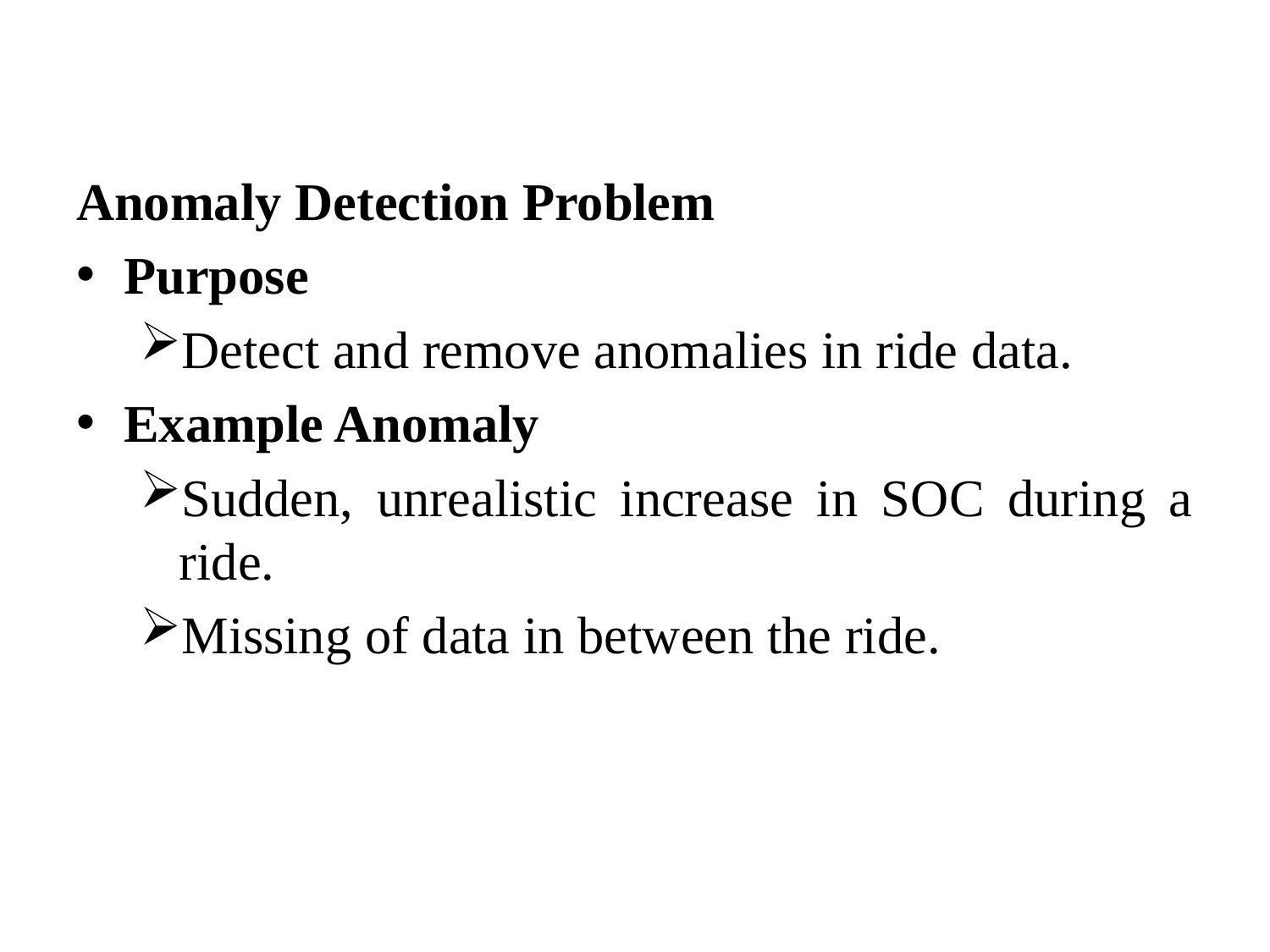

Anomaly Detection Problem
Purpose
Detect and remove anomalies in ride data.
Example Anomaly
Sudden, unrealistic increase in SOC during a ride.
Missing of data in between the ride.